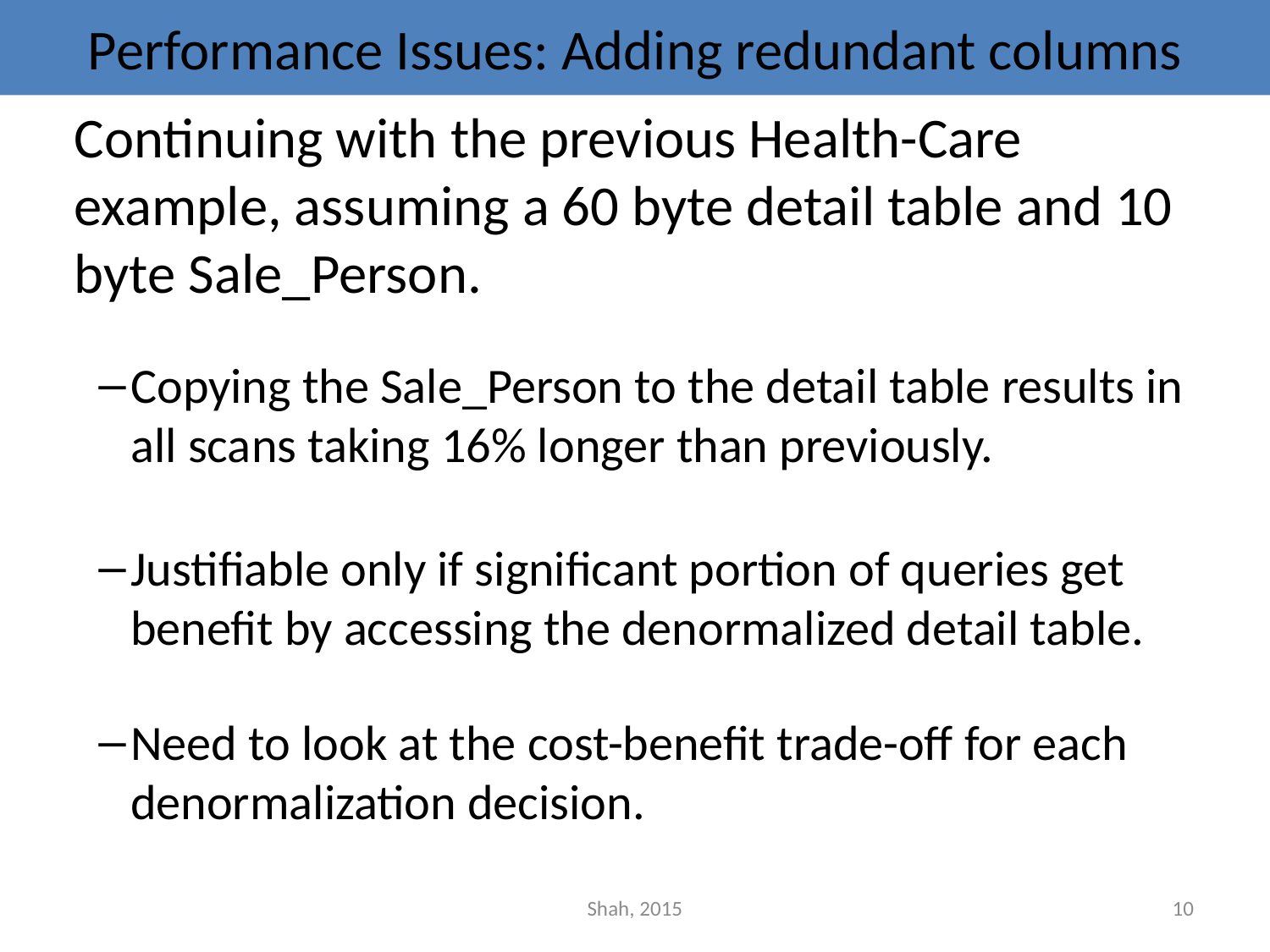

# Performance Issues: Adding redundant columns
	Continuing with the previous Health-Care example, assuming a 60 byte detail table and 10 byte Sale_Person.

Copying the Sale_Person to the detail table results in all scans taking 16% longer than previously.

Justifiable only if significant portion of queries get benefit by accessing the denormalized detail table.

Need to look at the cost-benefit trade-off for each denormalization decision.
Shah, 2015
10